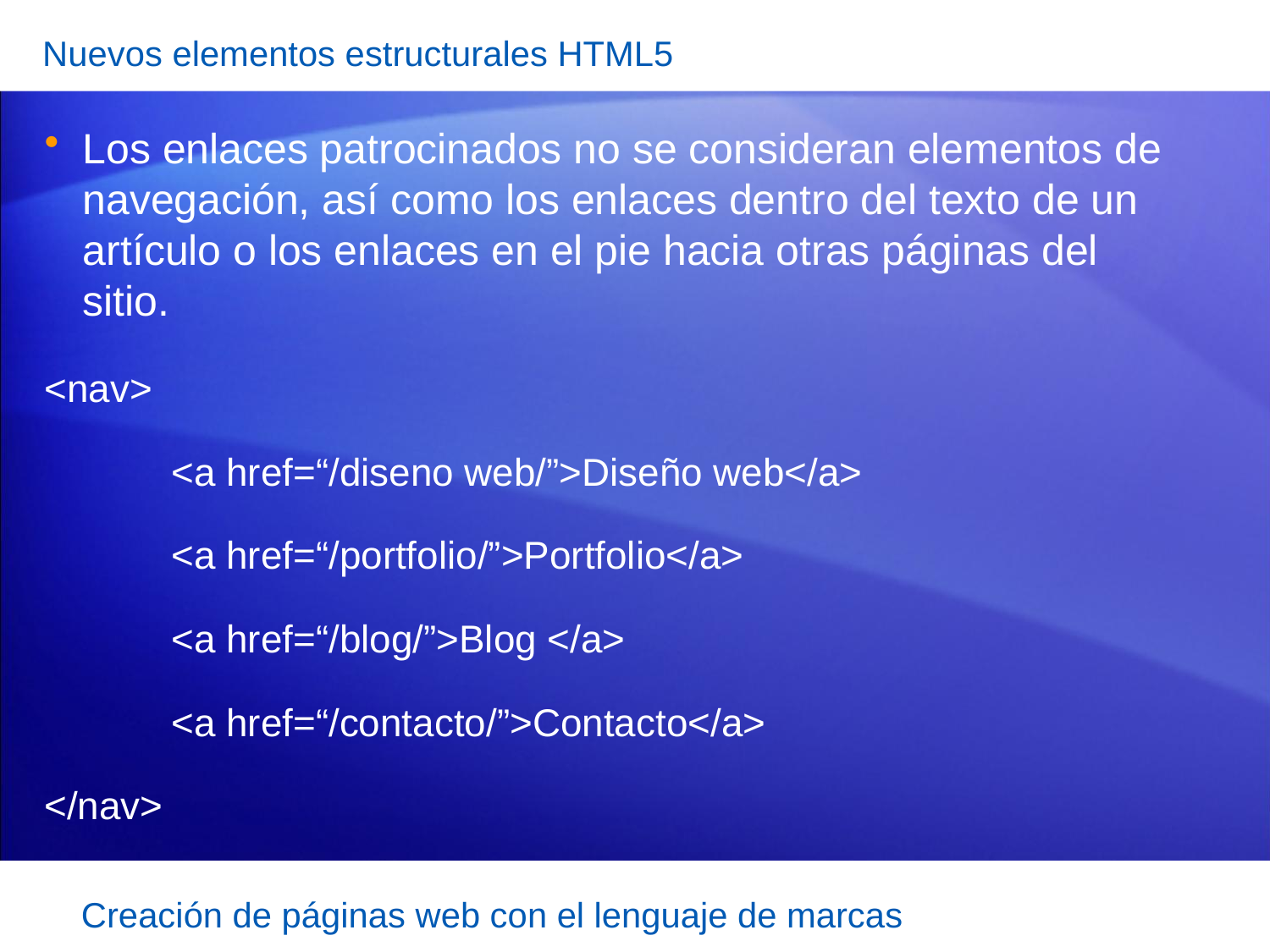

Nuevos elementos estructurales HTML5
Los enlaces patrocinados no se consideran elementos de navegación, así como los enlaces dentro del texto de un artículo o los enlaces en el pie hacia otras páginas del sitio.
<nav>
	<a href=“/diseno web/”>Diseño web</a>
	<a href=“/portfolio/”>Portfolio</a>
	<a href=“/blog/”>Blog </a>
	<a href=“/contacto/”>Contacto</a>
</nav>
Creación de páginas web con el lenguaje de marcas